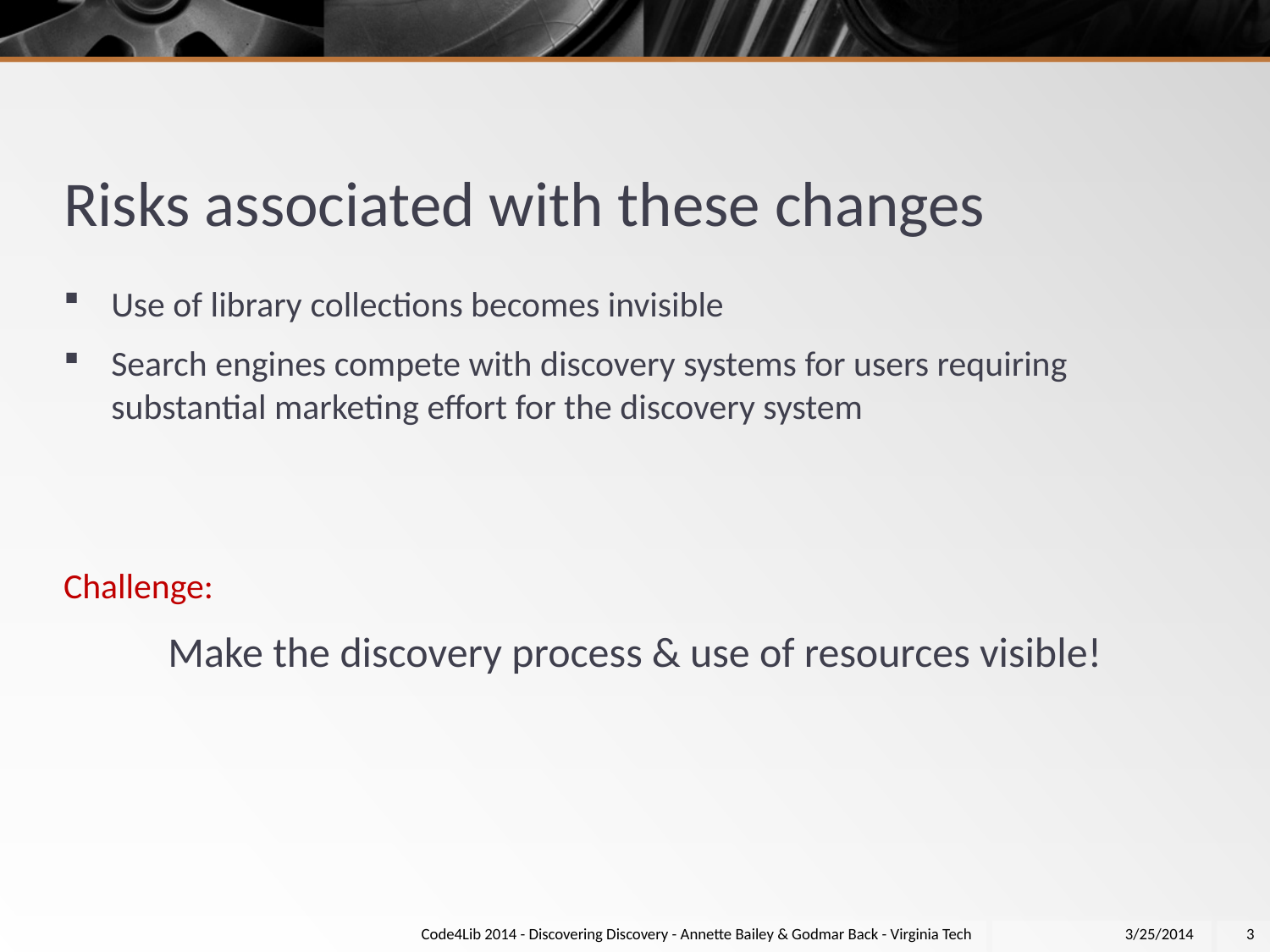

# Risks associated with these changes
Use of library collections becomes invisible
Search engines compete with discovery systems for users requiring substantial marketing effort for the discovery system

Challenge:
Make the discovery process & use of resources visible!
Code4Lib 2014 - Discovering Discovery - Annette Bailey & Godmar Back - Virginia Tech
3/25/2014
3